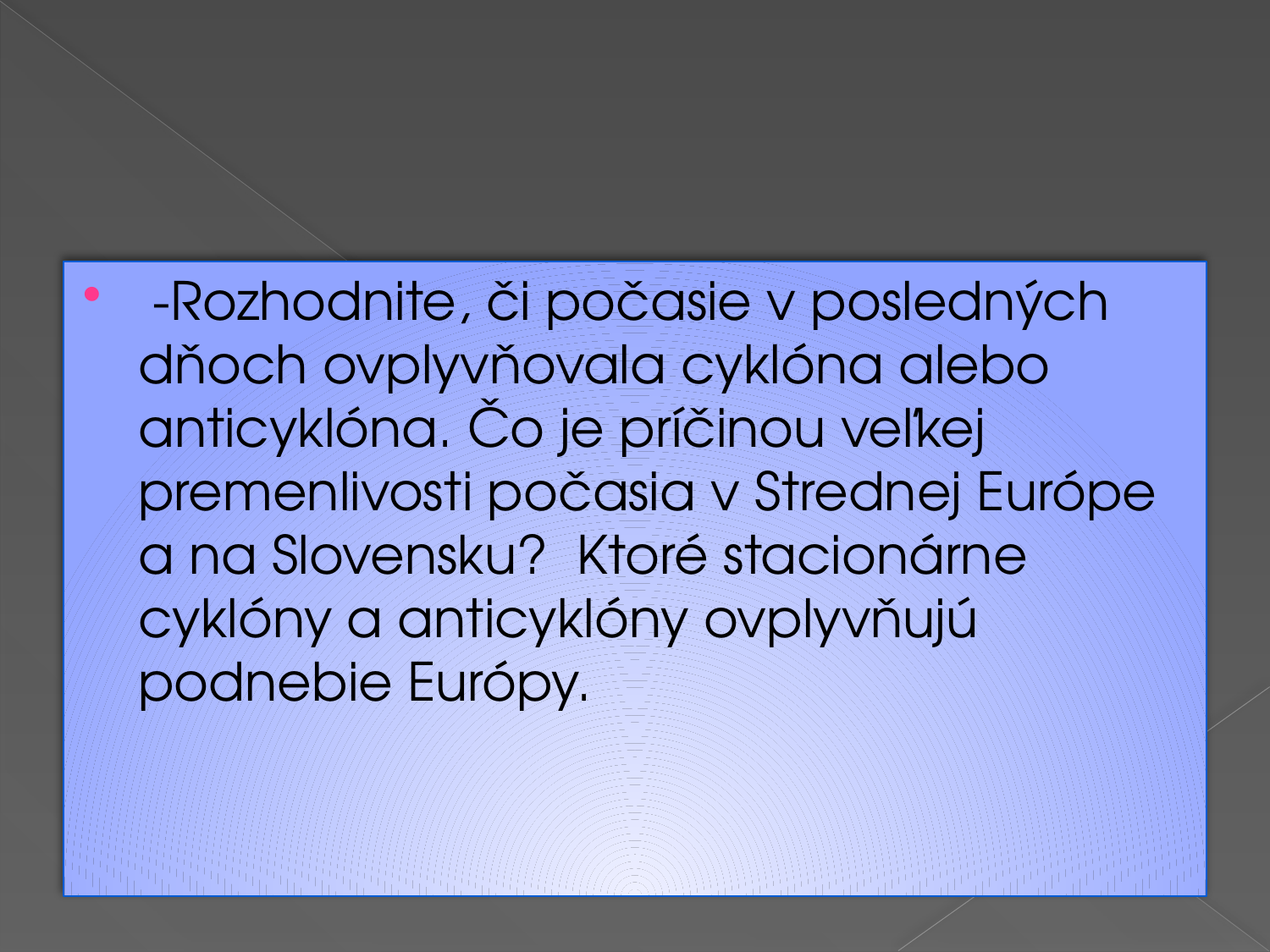

#
 -Rozhodnite, či počasie v posledných dňoch ovplyvňovala cyklóna alebo anticyklóna. Čo je príčinou veľkej premenlivosti počasia v Strednej Európe a na Slovensku?  Ktoré stacionárne cyklóny a anticyklóny ovplyvňujú podnebie Európy.